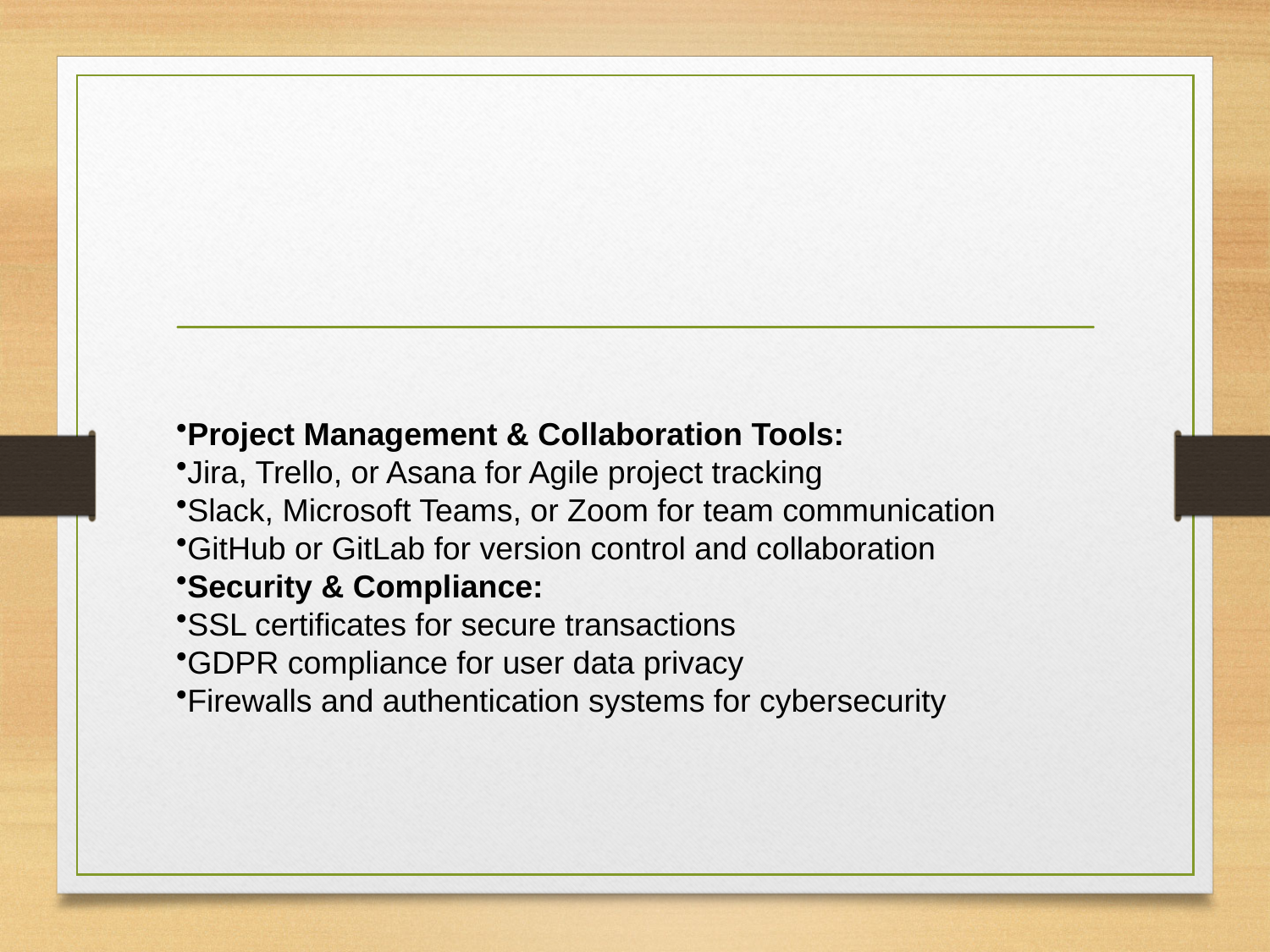

Project Management & Collaboration Tools:
Jira, Trello, or Asana for Agile project tracking
Slack, Microsoft Teams, or Zoom for team communication
GitHub or GitLab for version control and collaboration
Security & Compliance:
SSL certificates for secure transactions
GDPR compliance for user data privacy
Firewalls and authentication systems for cybersecurity